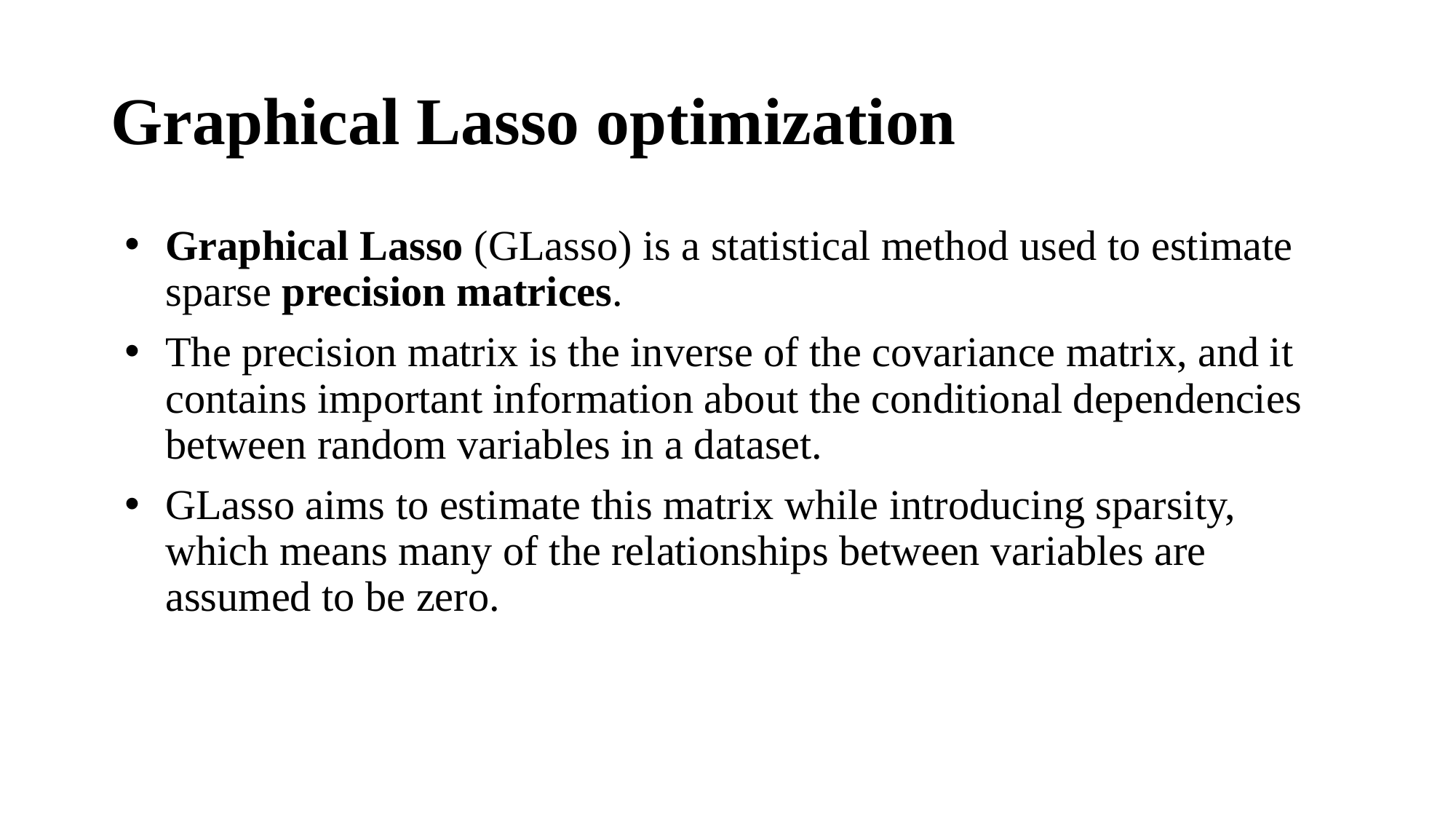

# Graphical Lasso optimization
Graphical Lasso (GLasso) is a statistical method used to estimate sparse precision matrices.
The precision matrix is the inverse of the covariance matrix, and it contains important information about the conditional dependencies between random variables in a dataset.
GLasso aims to estimate this matrix while introducing sparsity, which means many of the relationships between variables are assumed to be zero.